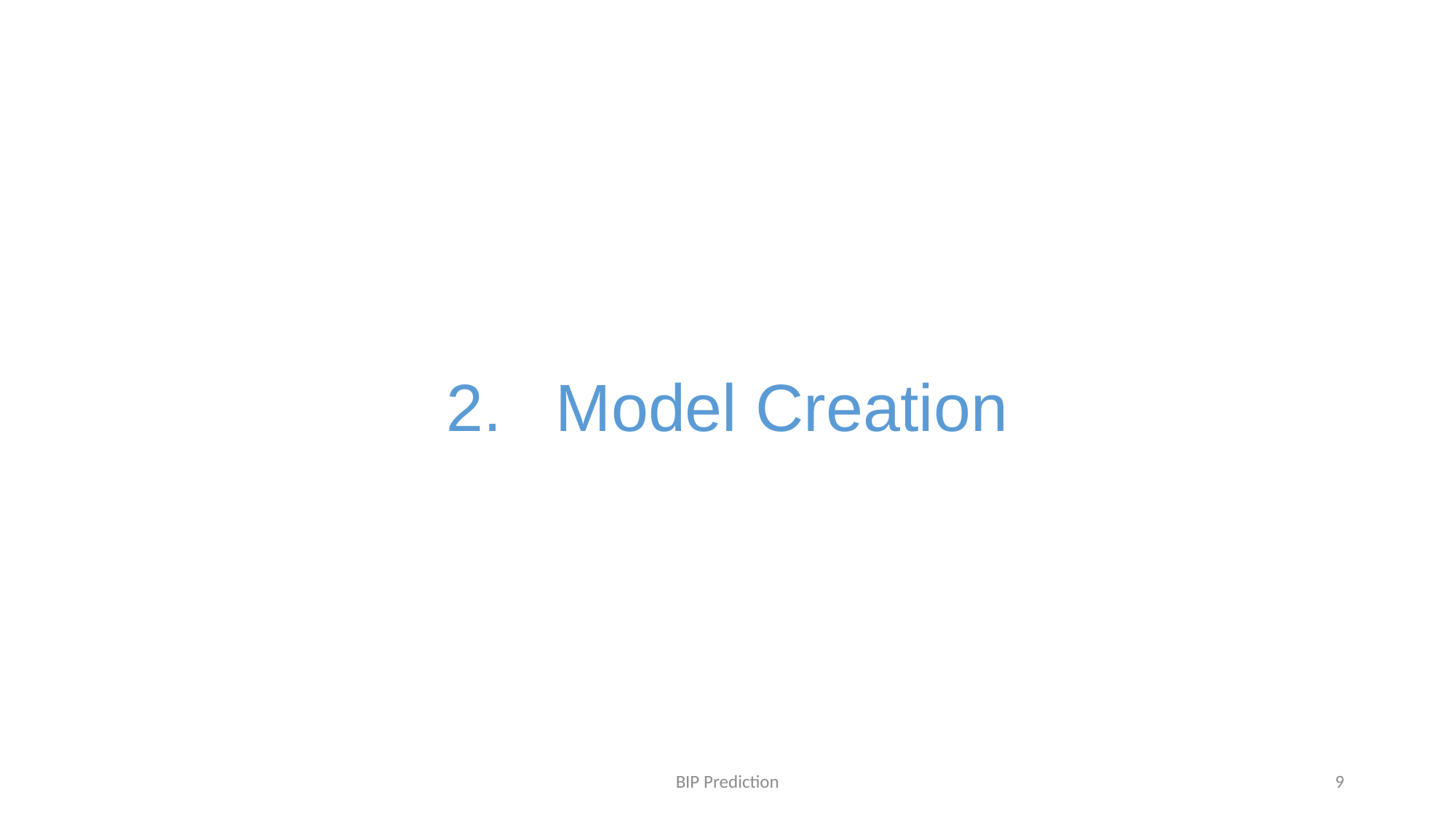

# 2.	Model Creation
BIP Prediction
9